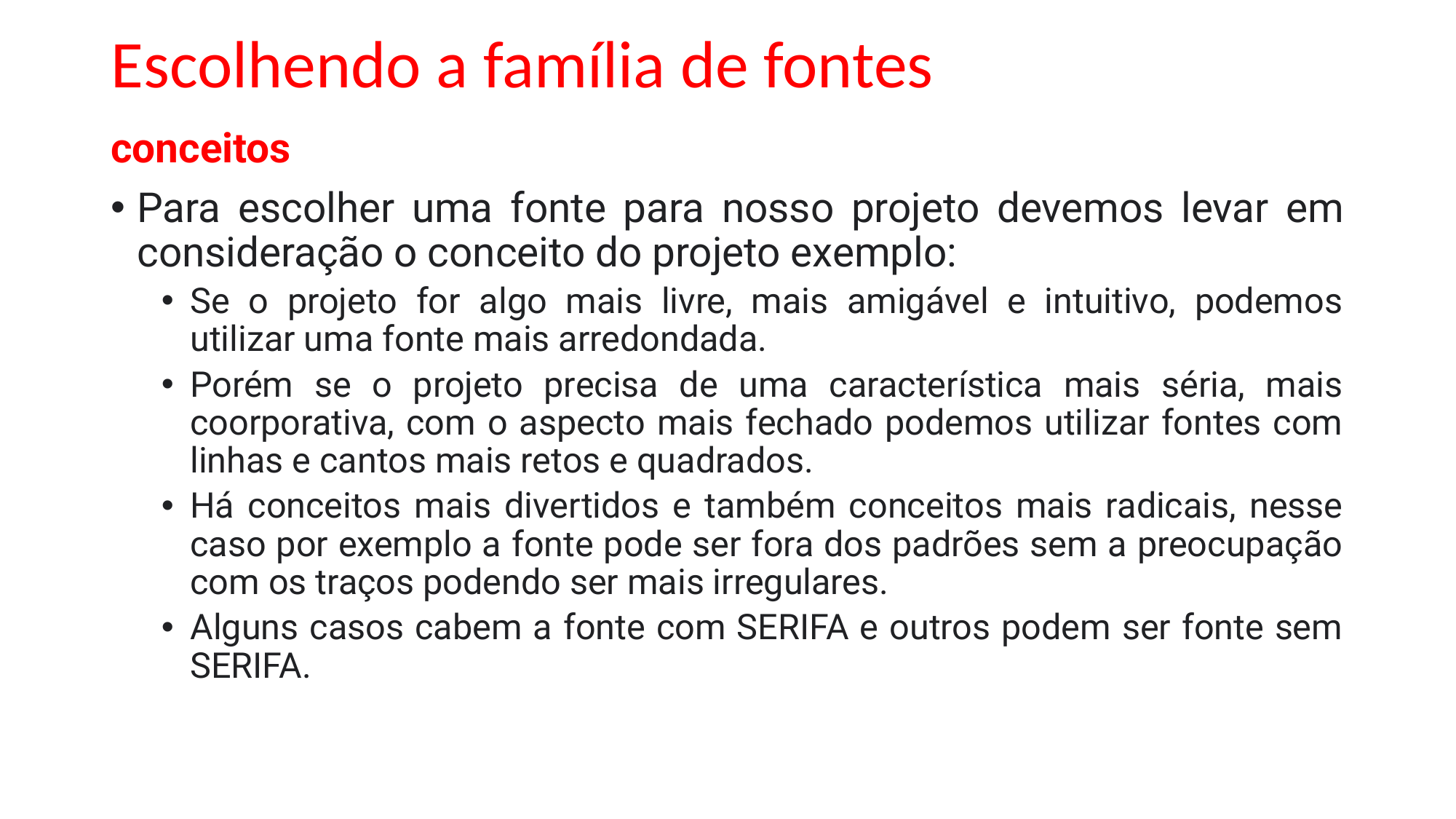

# Escolhendo a família de fontes
conceitos
Para escolher uma fonte para nosso projeto devemos levar em consideração o conceito do projeto exemplo:
Se o projeto for algo mais livre, mais amigável e intuitivo, podemos utilizar uma fonte mais arredondada.
Porém se o projeto precisa de uma característica mais séria, mais coorporativa, com o aspecto mais fechado podemos utilizar fontes com linhas e cantos mais retos e quadrados.
Há conceitos mais divertidos e também conceitos mais radicais, nesse caso por exemplo a fonte pode ser fora dos padrões sem a preocupação com os traços podendo ser mais irregulares.
Alguns casos cabem a fonte com SERIFA e outros podem ser fonte sem SERIFA.